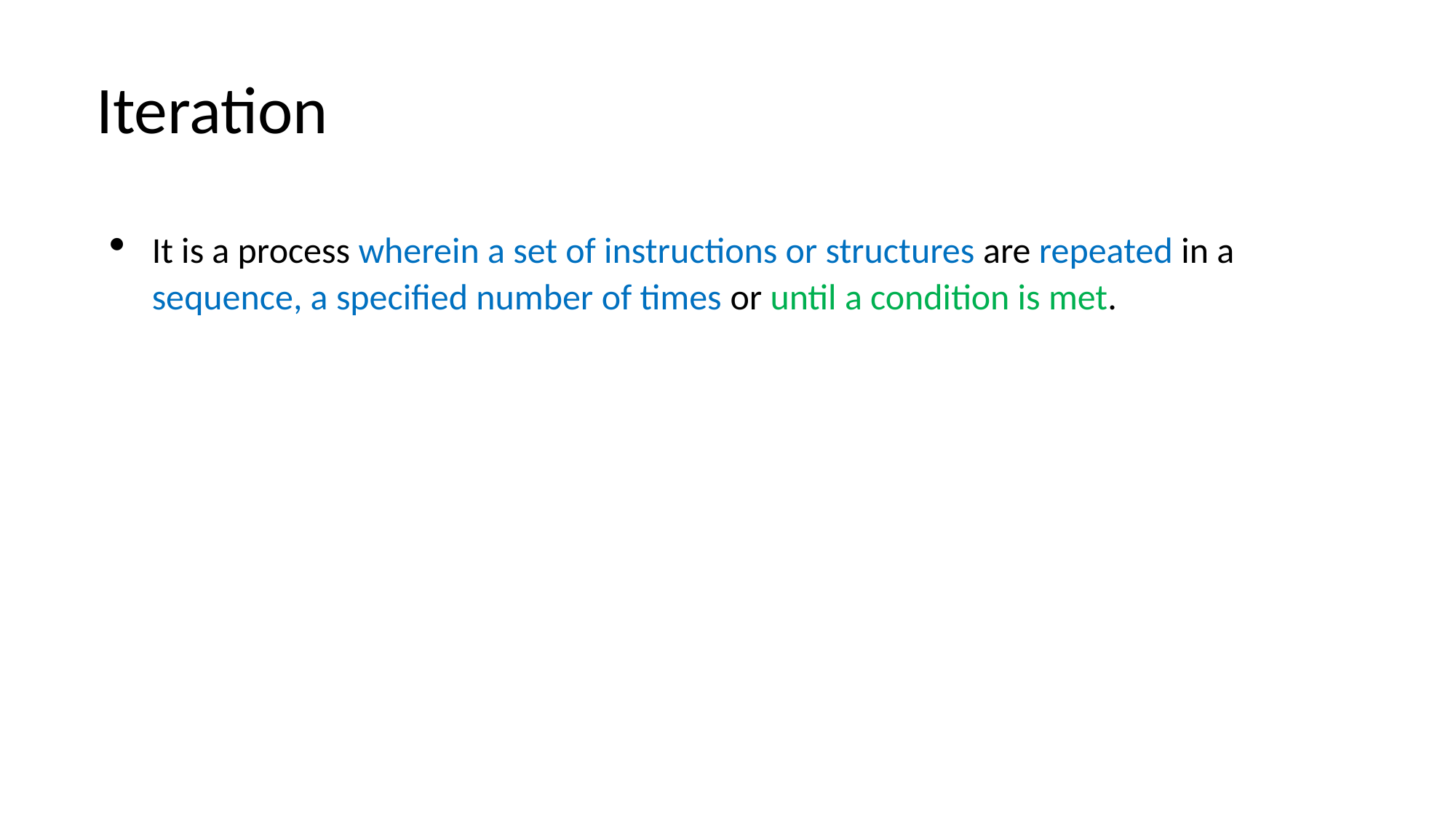

# Iteration
It is a process wherein a set of instructions or structures are repeated in a sequence, a specified number of times or until a condition is met.